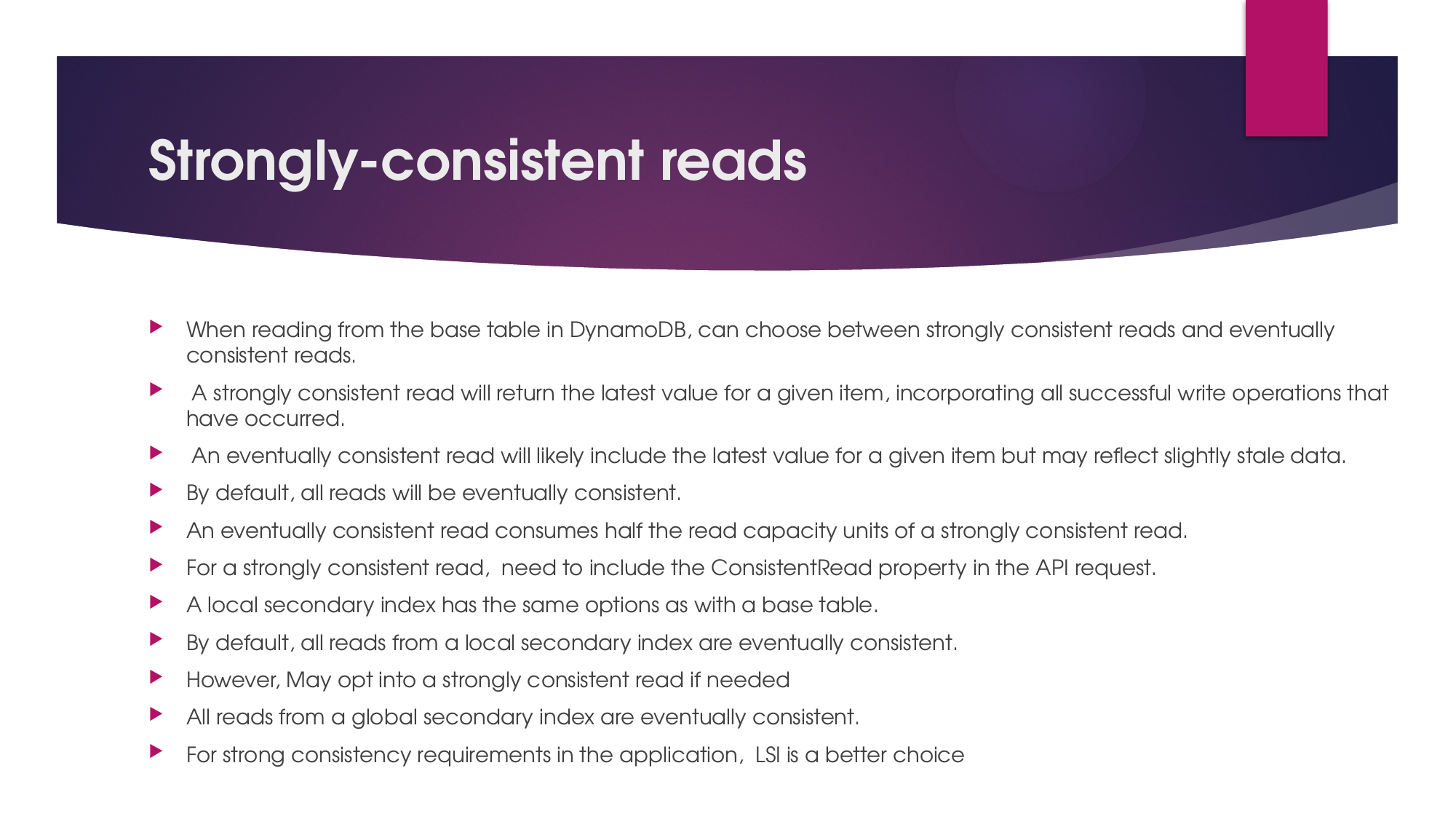

# Strongly-consistent reads
When reading from the base table in DynamoDB, can choose between strongly consistent reads and eventually consistent reads.
 A strongly consistent read will return the latest value for a given item, incorporating all successful write operations that have occurred.
 An eventually consistent read will likely include the latest value for a given item but may reflect slightly stale data.
By default, all reads will be eventually consistent.
An eventually consistent read consumes half the read capacity units of a strongly consistent read.
For a strongly consistent read,  need to include the ConsistentRead property in the API request.
A local secondary index has the same options as with a base table.
By default, all reads from a local secondary index are eventually consistent.
However, May opt into a strongly consistent read if needed
All reads from a global secondary index are eventually consistent.
For strong consistency requirements in the application,  LSI is a better choice